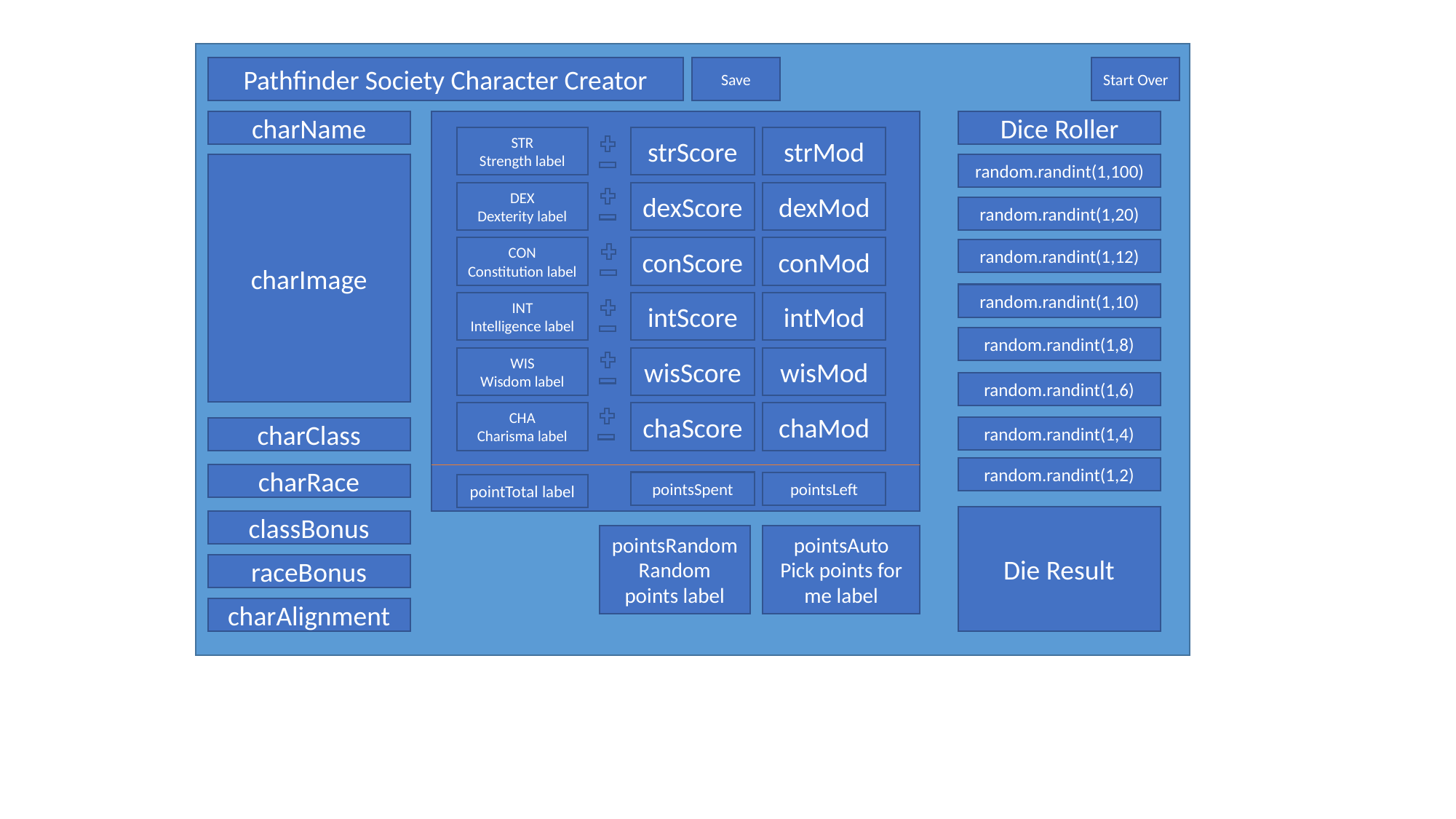

Save
Pathfinder Society Character Creator
Start Over
charName

Dice Roller
STR
Strength label
strScore
strMod

random.randint(1,100)
charImage

DEX
Dexterity label
dexScore
dexMod

random.randint(1,20)

CON
Constitution label
conScore
conMod
random.randint(1,12)

random.randint(1,10)
INT
Intelligence label
intScore
intMod

random.randint(1,8)
WIS
Wisdom label
wisScore
wisMod

random.randint(1,6)
CHA
Charisma label
chaScore
chaMod

random.randint(1,4)
charClass

random.randint(1,2)
charRace
pointsSpent
pointsLeft
pointTotal label
Die Result
classBonus
pointsRandom
Random points label
pointsAuto
Pick points for me label
raceBonus
charAlignment